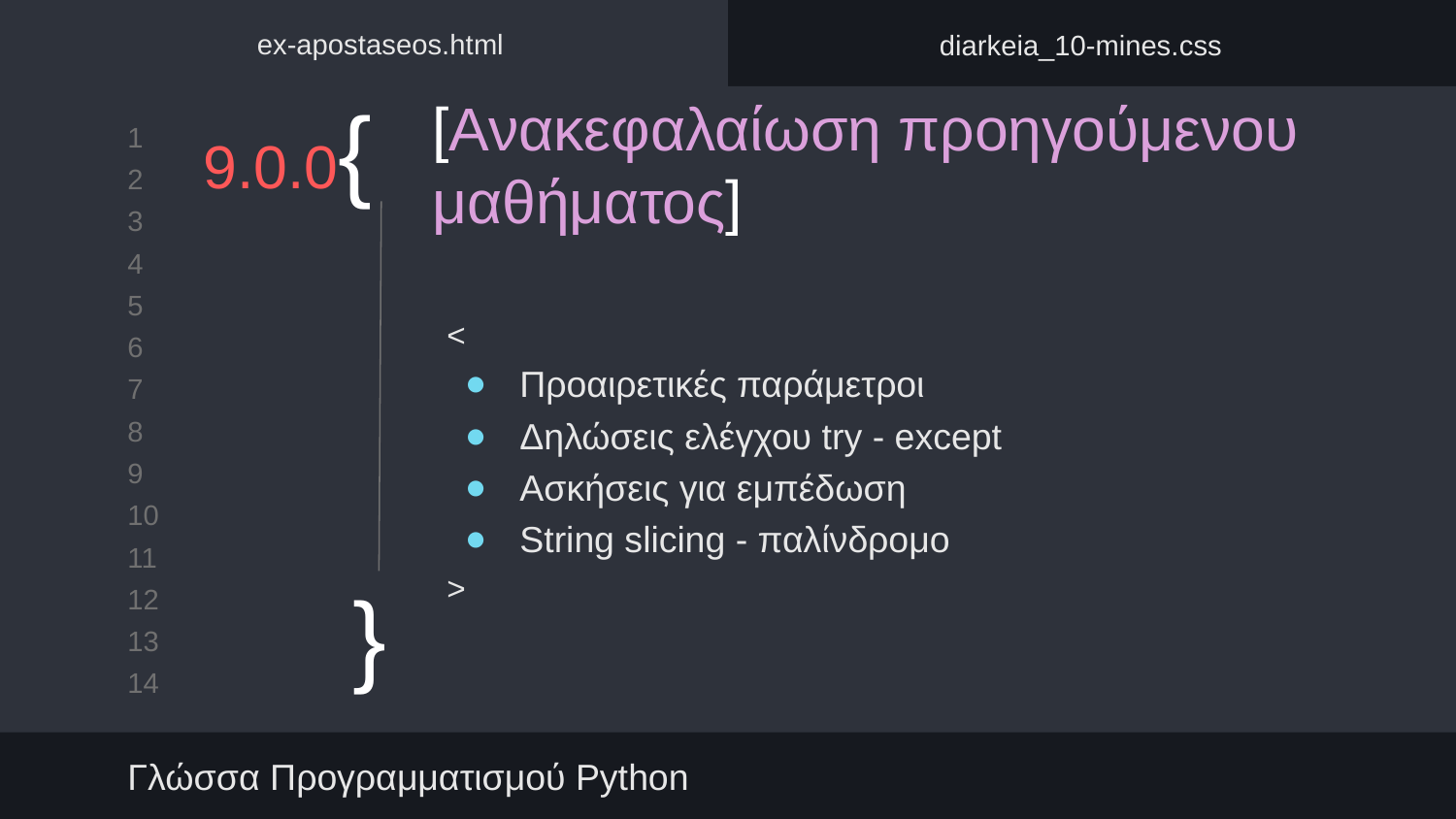

ex-apostaseos.html
diarkeia_10-mines.css
# 9.0.0{
[Ανακεφαλαίωση προηγούμενου μαθήματος]
<
Προαιρετικές παράμετροι
Δηλώσεις ελέγχου try - except
Ασκήσεις για εμπέδωση
String slicing - παλίνδρομο
>
}
Γλώσσα Προγραμματισμού Python